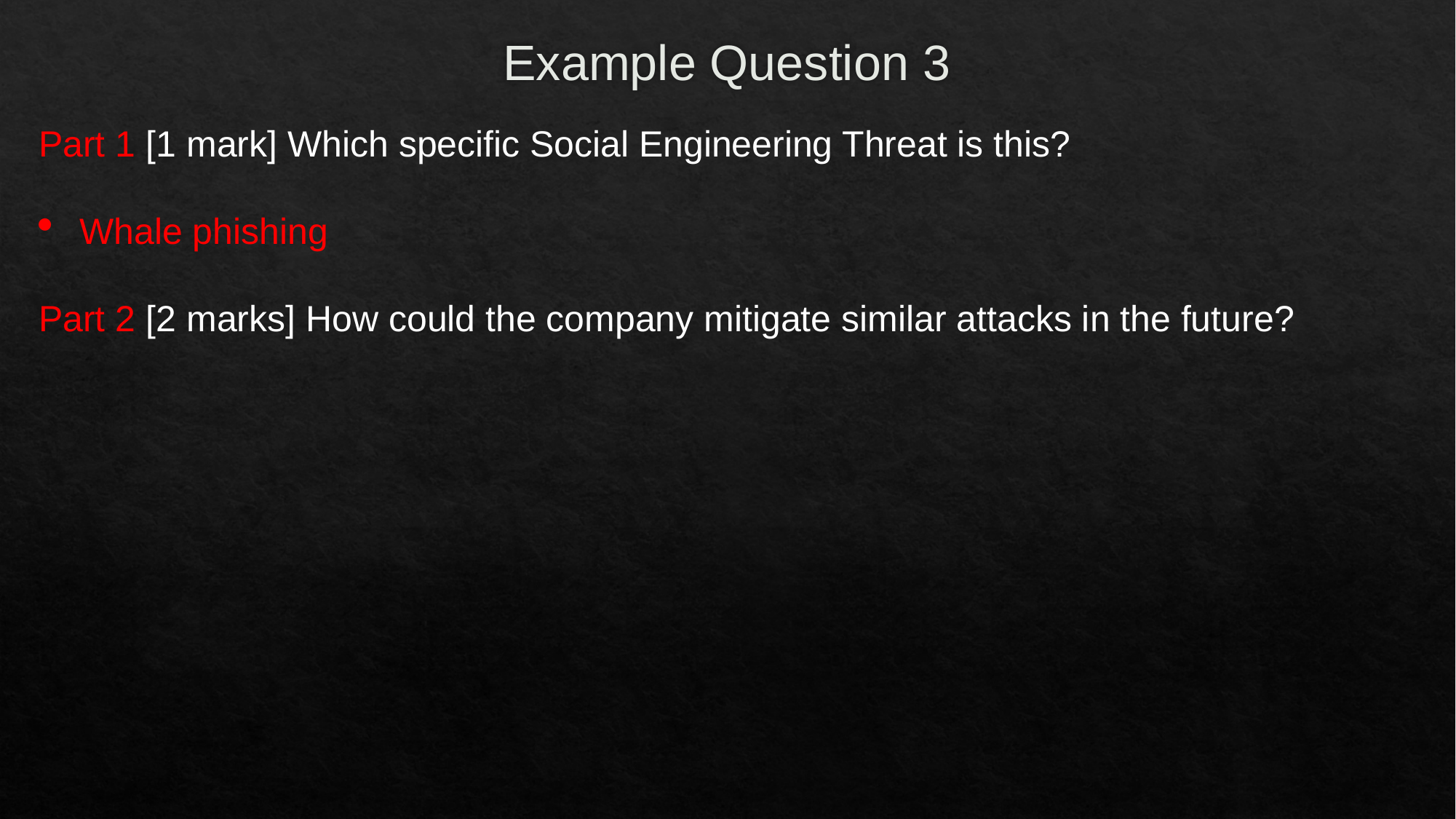

# Example Question 3
Part 1 [1 mark] Which specific Social Engineering Threat is this?

Whale phishing

Part 2 [2 marks] How could the company mitigate similar attacks in the future?